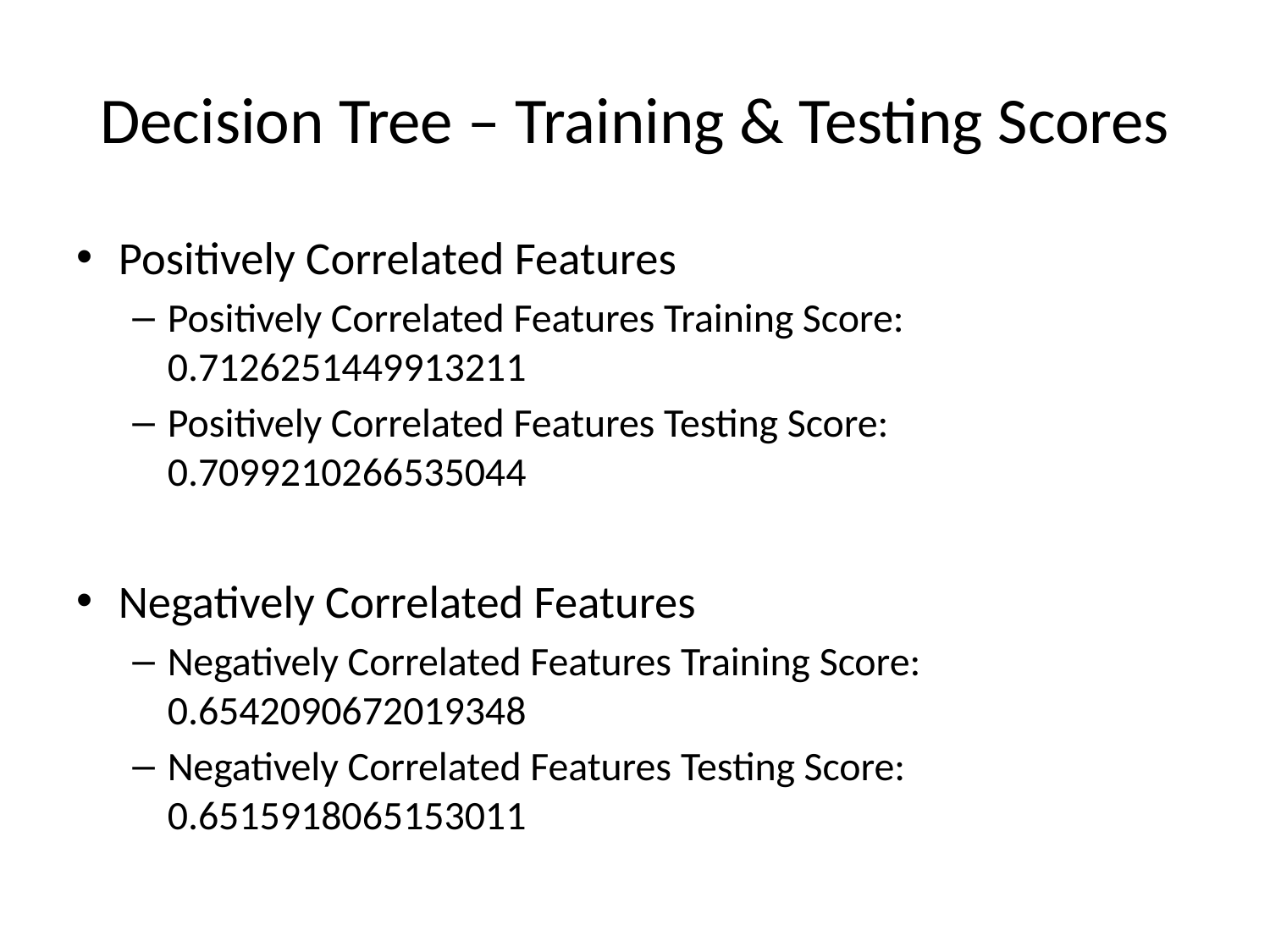

# Decision Tree – Training & Testing Scores
Positively Correlated Features
Positively Correlated Features Training Score: 0.7126251449913211
Positively Correlated Features Testing Score: 0.7099210266535044

Negatively Correlated Features
Negatively Correlated Features Training Score: 0.6542090672019348
Negatively Correlated Features Testing Score: 0.6515918065153011